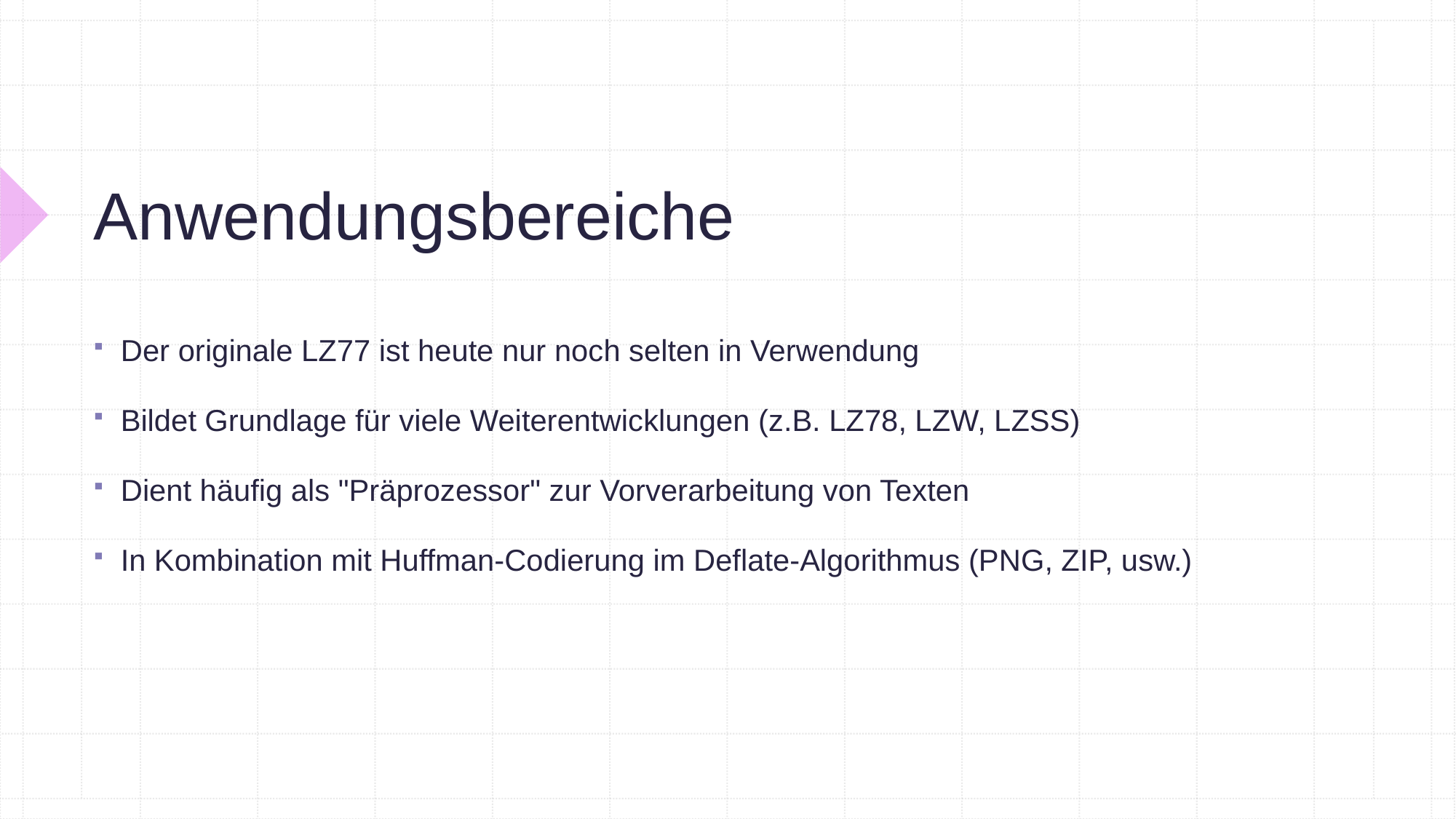

# Anwendungsbereiche
Der originale LZ77 ist heute nur noch selten in Verwendung
Bildet Grundlage für viele Weiterentwicklungen (z.B. LZ78, LZW, LZSS)
Dient häufig als "Präprozessor" zur Vorverarbeitung von Texten
In Kombination mit Huffman-Codierung im Deflate-Algorithmus (PNG, ZIP, usw.)